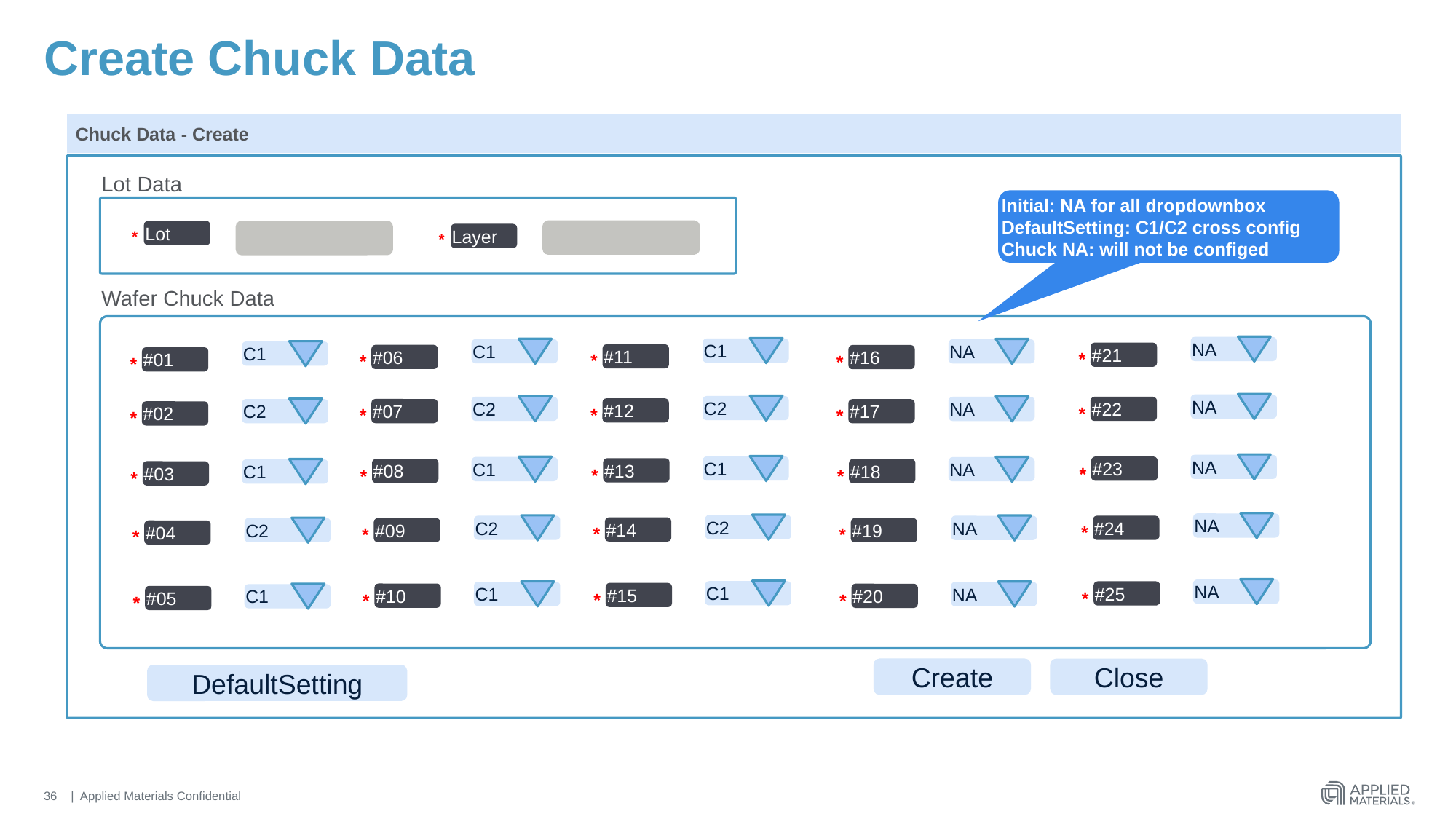

# Create Chuck Data
Chuck Data - Create

Lot Data
Initial: NA for all dropdownbox
DefaultSetting: C1/C2 cross config
Chuck NA: will not be configed

Lot

*
Layer
*
Wafer Chuck Data

NA

C1

C1
NA

C1
*
#21
*
#11
*
#06
*
#16
*
#01

NA

C2

*
C2
#22
NA
*
#12

*
#07
*
C2
#17
*
#02

NA

C1
#23

C1
NA
*
#13
*
#08
#18

C1
*
*
#03
*

NA

C2

*
C2
#24
NA
*
#14

*
#09
*
C2
#19
*
#04

NA

C1
#25

C1
NA
*
#15
*
#10
#20

C1
*
*
#05
*
Create
Close
DefaultSetting
36